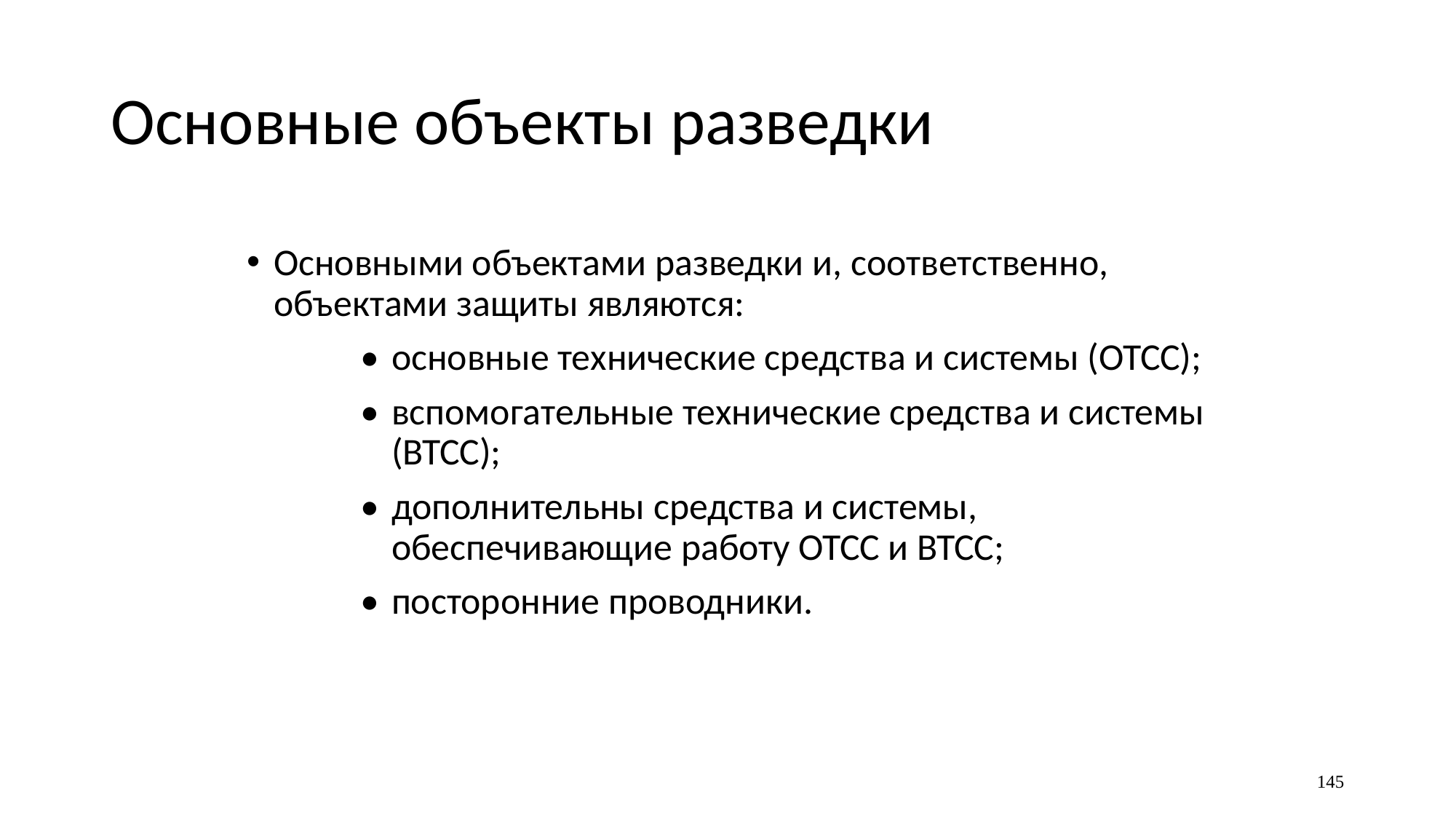

# Основные объекты разведки
Основными объектами разведки и, соответственно, объектами защиты являются:
•	основные технические средства и системы (ОТСС);
•	вспомогательные технические средства и системы (ВТСС);
•	дополнительны средства и системы, обеспечивающие работу ОТСС и ВТСС;
•	посторонние проводники.
145